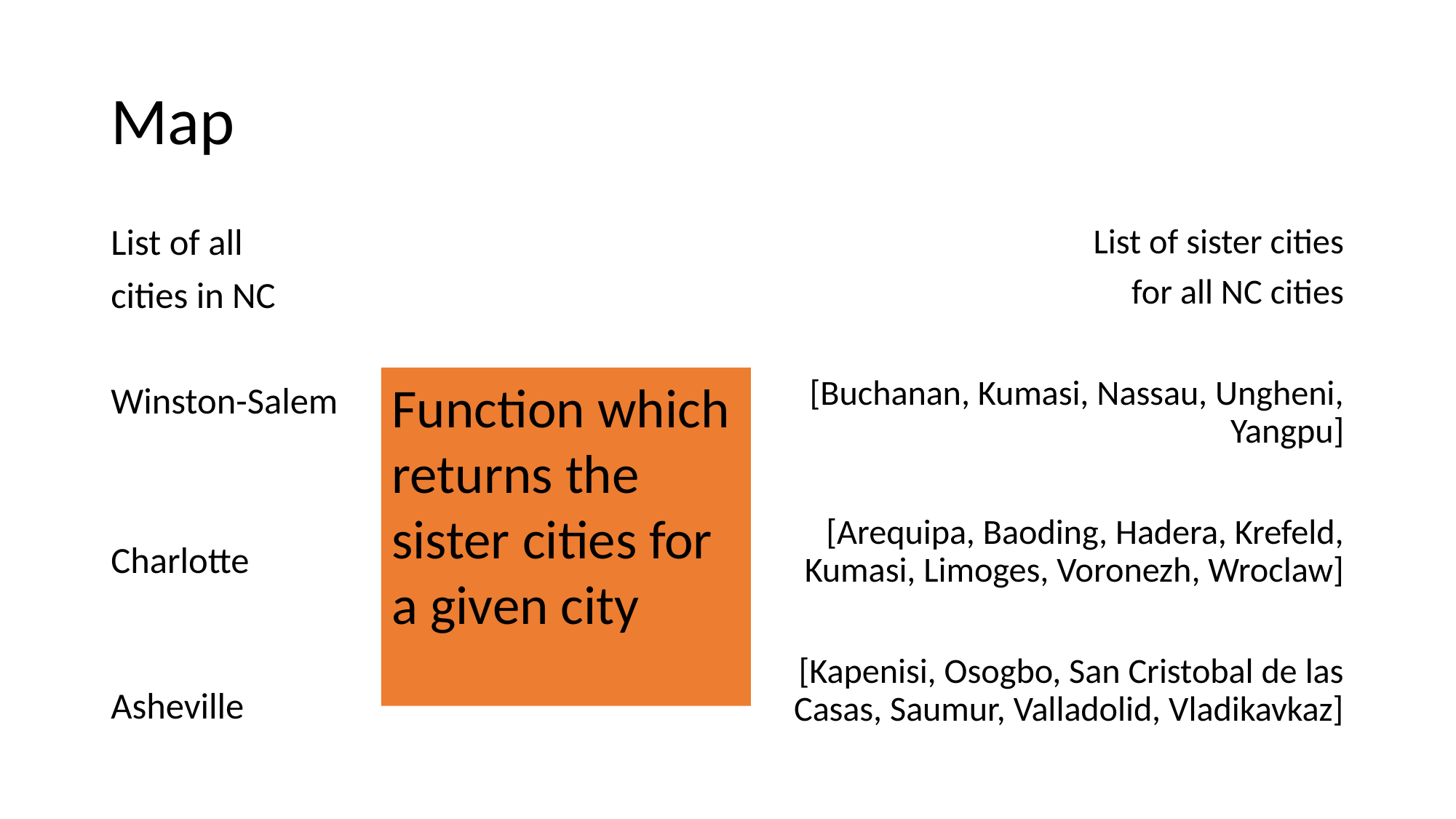

# Map
List of all
cities in NC

Winston-Salem

Charlotte

Asheville

List of sister cities
for all NC cities

[Buchanan, Kumasi, Nassau, Ungheni, Yangpu]

[Arequipa, Baoding, Hadera, Krefeld, Kumasi, Limoges, Voronezh, Wroclaw]

[Kapenisi, Osogbo, San Cristobal de las Casas, Saumur, Valladolid, Vladikavkaz]
Function which returns the sister cities for a given city